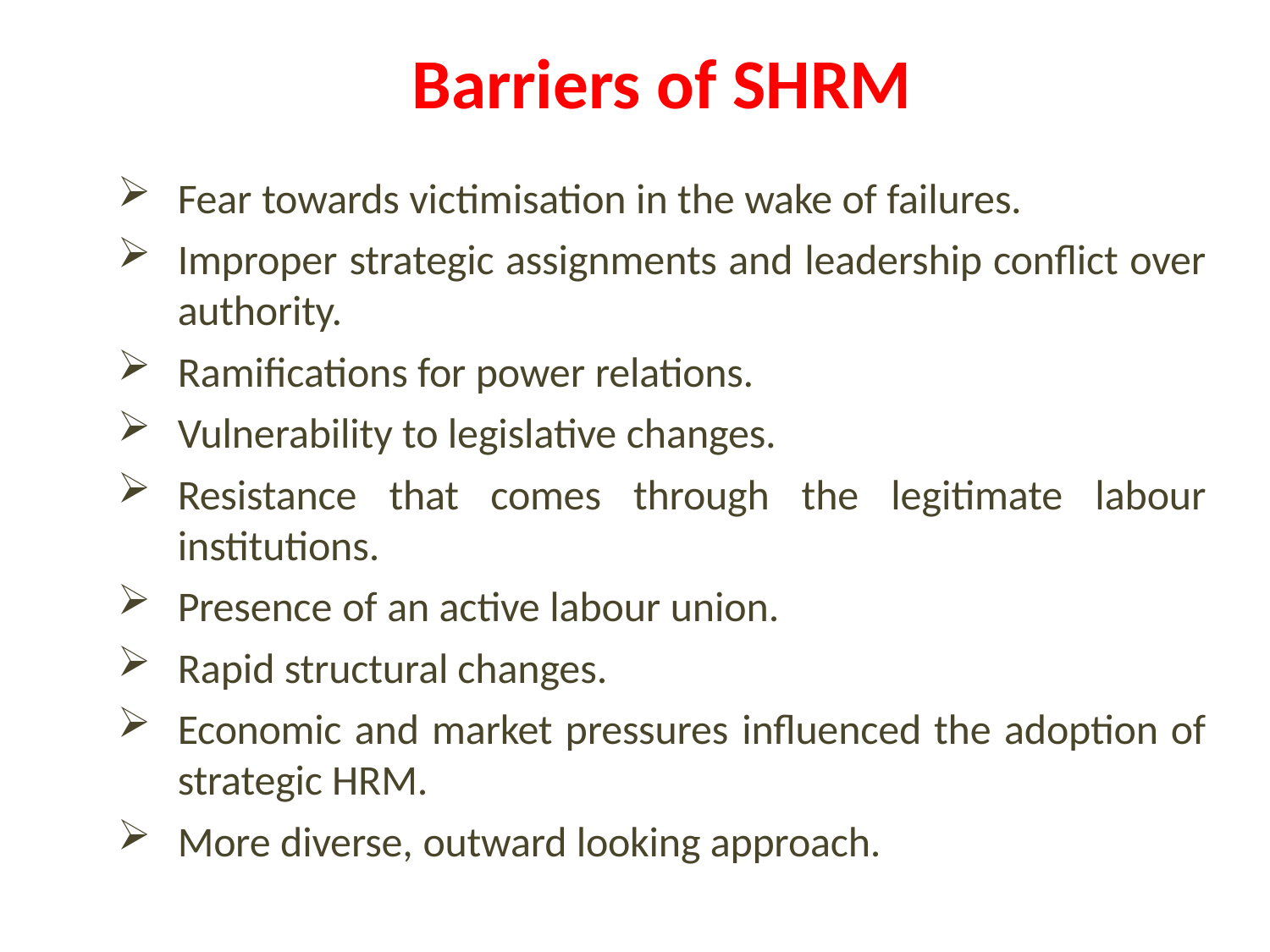

Barriers of SHRM
Fear towards victimisation in the wake of failures.
Improper strategic assignments and leadership conflict over authority.
Ramifications for power relations.
Vulnerability to legislative changes.
Resistance that comes through the legitimate labour institutions.
Presence of an active labour union.
Rapid structural changes.
Economic and market pressures influenced the adoption of strategic HRM.
More diverse, outward looking approach.